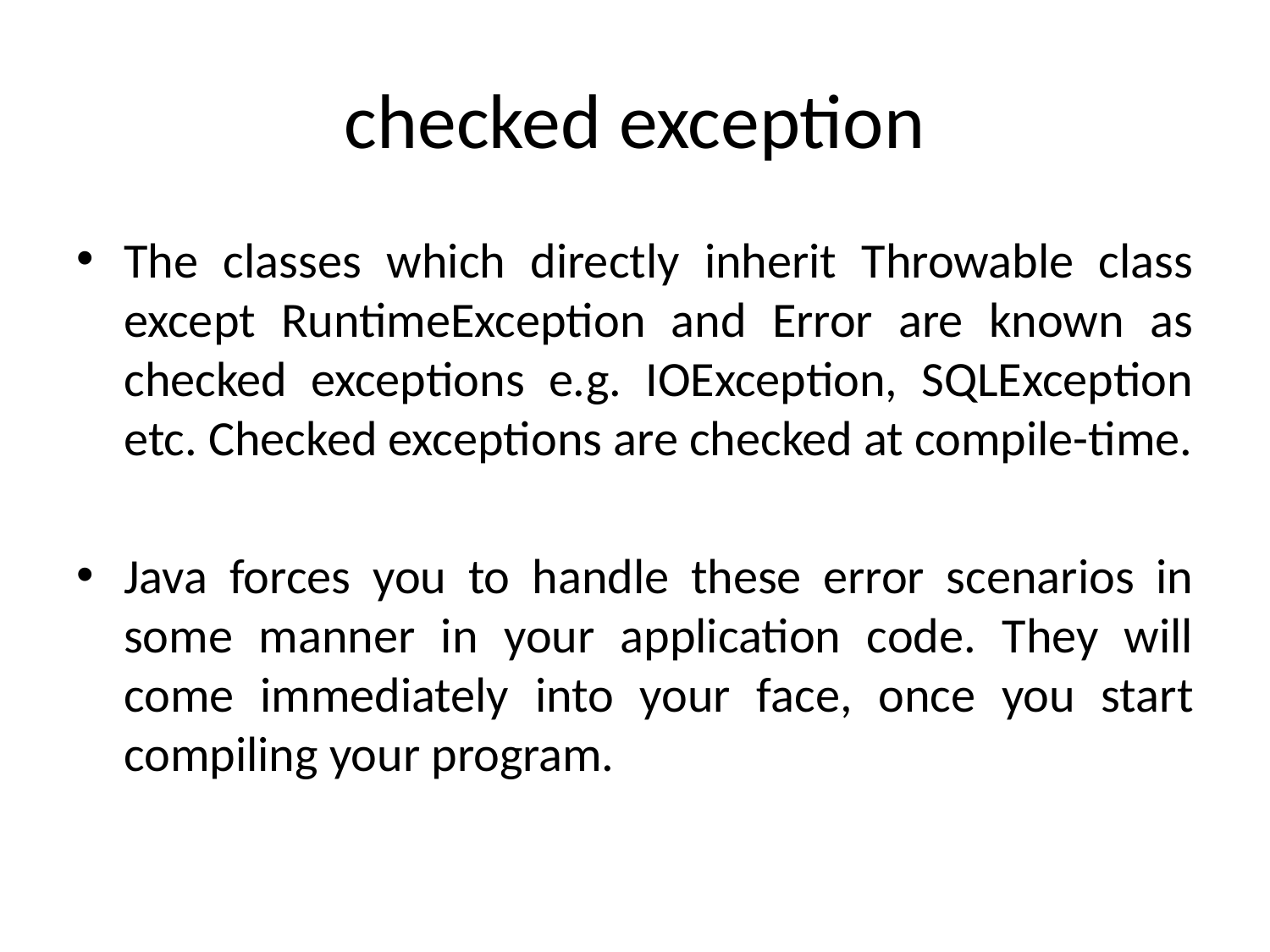

# checked exception
The classes which directly inherit Throwable class except RuntimeException and Error are known as checked exceptions e.g. IOException, SQLException etc. Checked exceptions are checked at compile-time.

Java forces you to handle these error scenarios in some manner in your application code. They will come immediately into your face, once you start compiling your program.